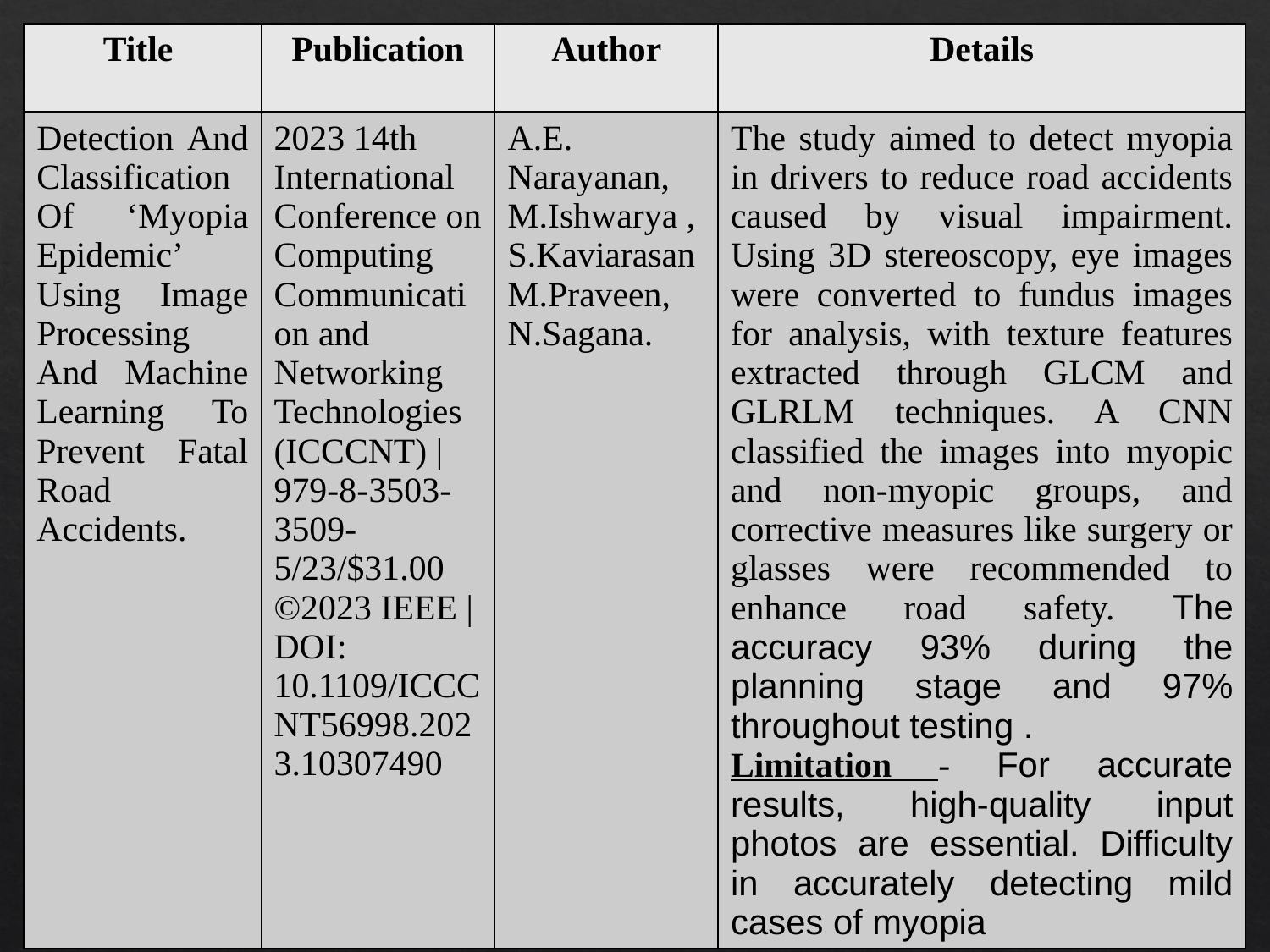

| Title | Publication | Author | Details |
| --- | --- | --- | --- |
| Detection And Classification Of ‘Myopia Epidemic’ Using Image Processing And Machine Learning To Prevent Fatal Road Accidents. | 2023 14th International Conference on Computing Communication and Networking Technologies (ICCCNT) | 979-8-3503-3509-5/23/$31.00 ©2023 IEEE | DOI: 10.1109/ICCCNT56998.2023.10307490 | A.E. Narayanan, M.Ishwarya , S.KaviarasanM.Praveen, N.Sagana. | The study aimed to detect myopia in drivers to reduce road accidents caused by visual impairment. Using 3D stereoscopy, eye images were converted to fundus images for analysis, with texture features extracted through GLCM and GLRLM techniques. A CNN classified the images into myopic and non-myopic groups, and corrective measures like surgery or glasses were recommended to enhance road safety. The accuracy 93% during the planning stage and 97% throughout testing . Limitation - For accurate results, high-quality input photos are essential. Difficulty in accurately detecting mild cases of myopia |